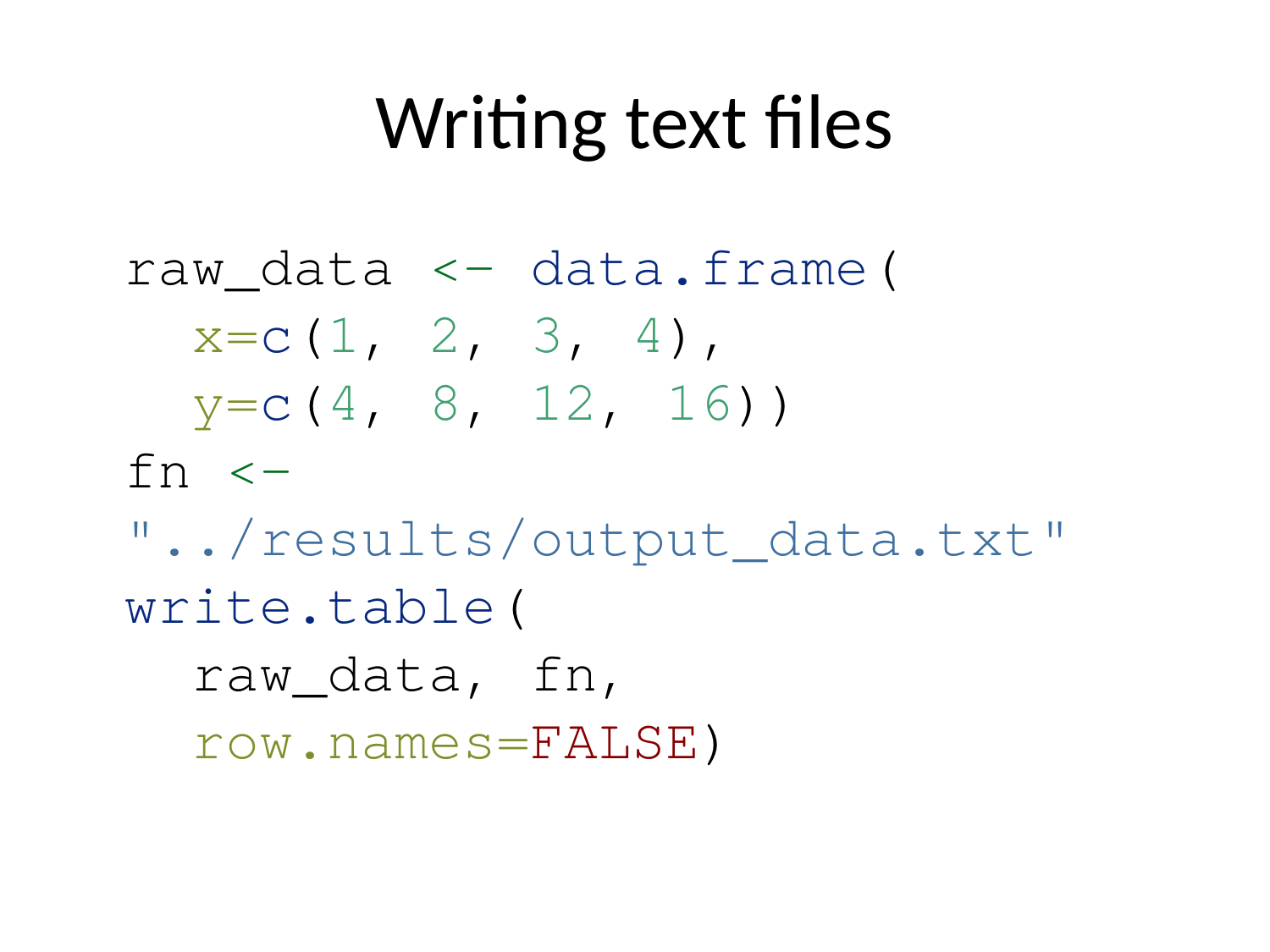

# Writing text files
raw_data <- data.frame(
  x=c(1, 2, 3, 4),
  y=c(4, 8, 12, 16))
fn <- "../results/output_data.txt"
write.table(
  raw_data, fn,
  row.names=FALSE)